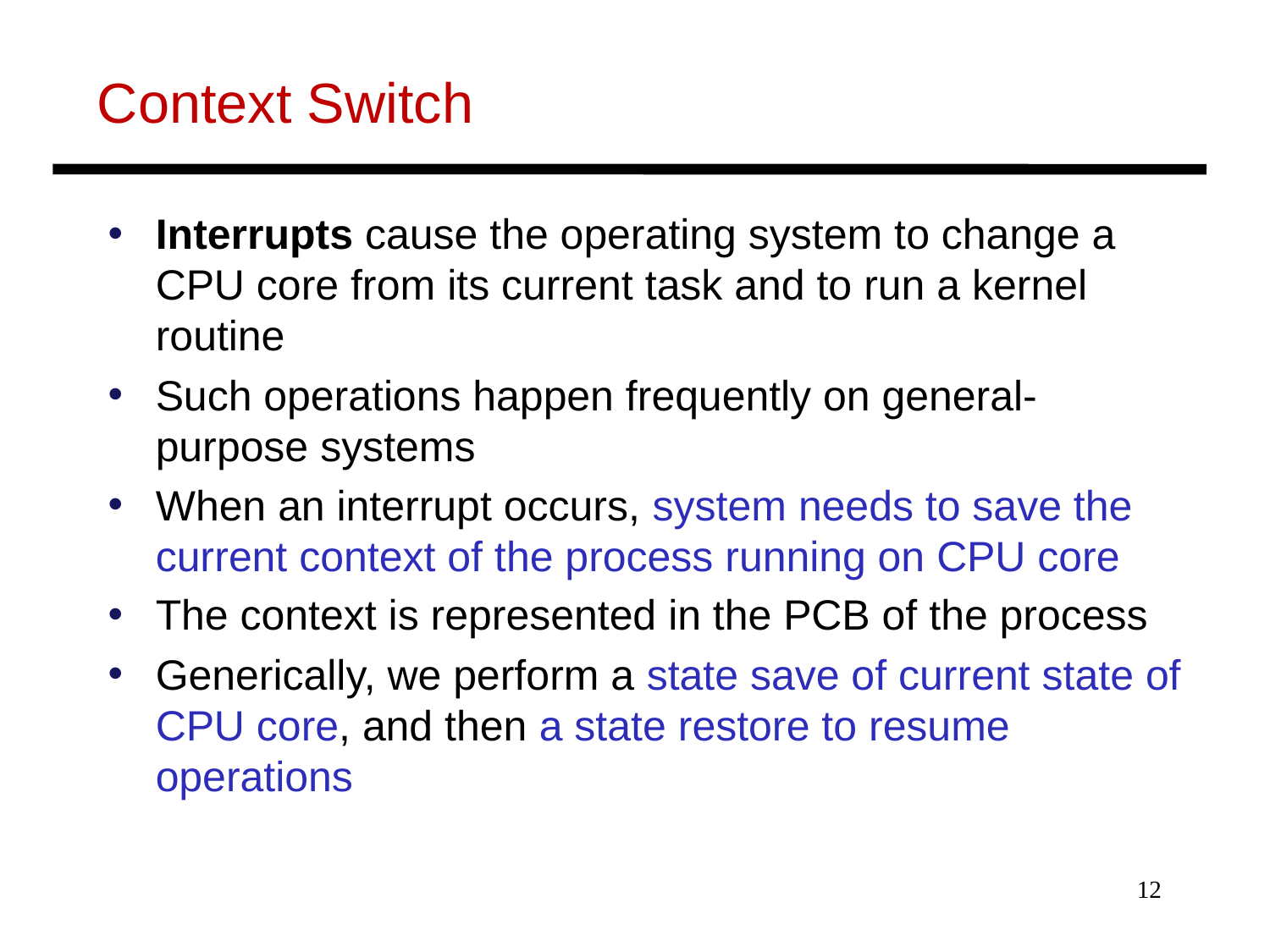

# Context Switch
Interrupts cause the operating system to change a CPU core from its current task and to run a kernel routine
Such operations happen frequently on general-purpose systems
When an interrupt occurs, system needs to save the current context of the process running on CPU core
The context is represented in the PCB of the process
Generically, we perform a state save of current state of CPU core, and then a state restore to resume operations
12